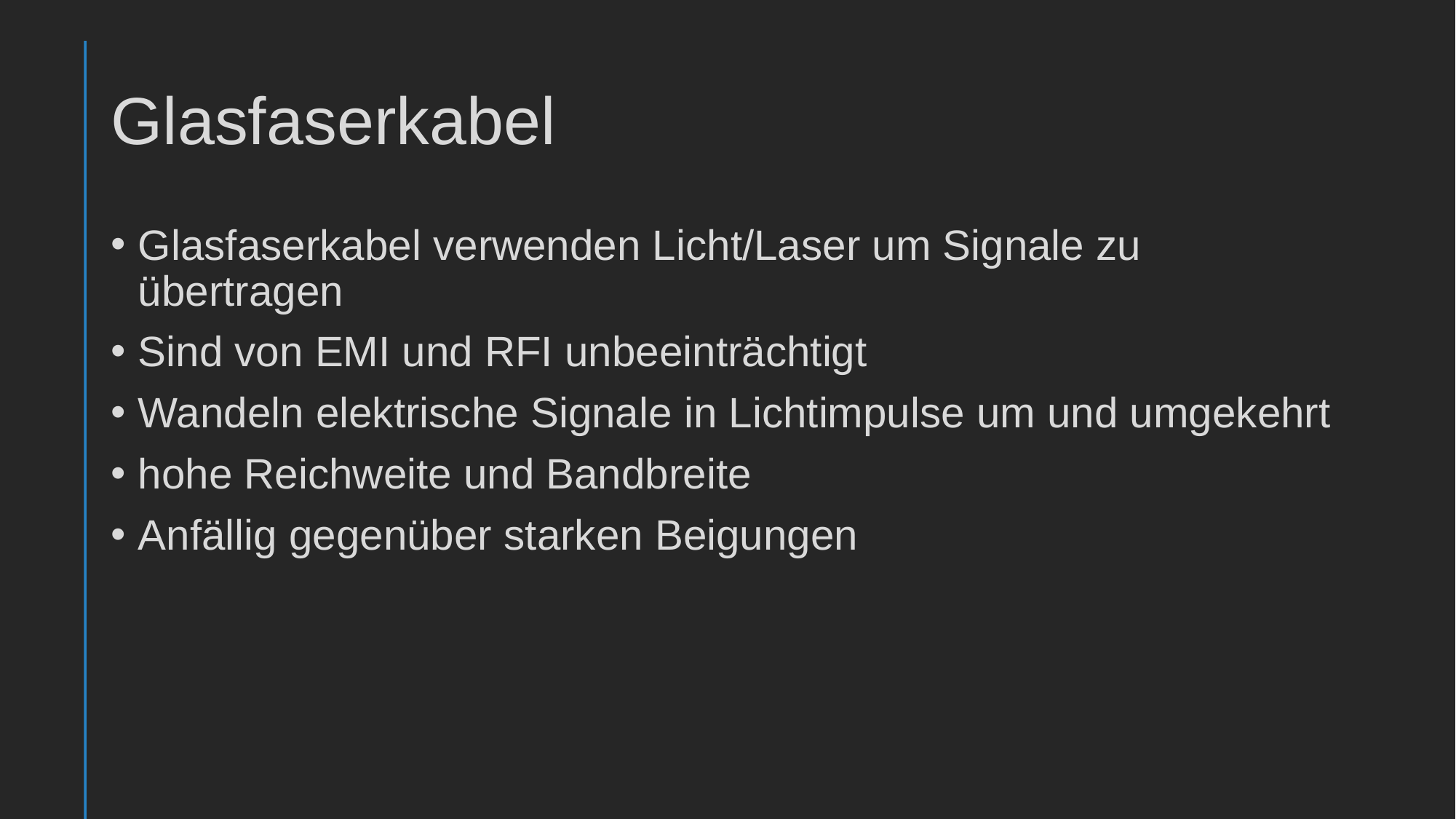

# Glasfaserkabel
Glasfaserkabel verwenden Licht/Laser um Signale zu übertragen
Sind von EMI und RFI unbeeinträchtigt
Wandeln elektrische Signale in Lichtimpulse um und umgekehrt
hohe Reichweite und Bandbreite
Anfällig gegenüber starken Beigungen